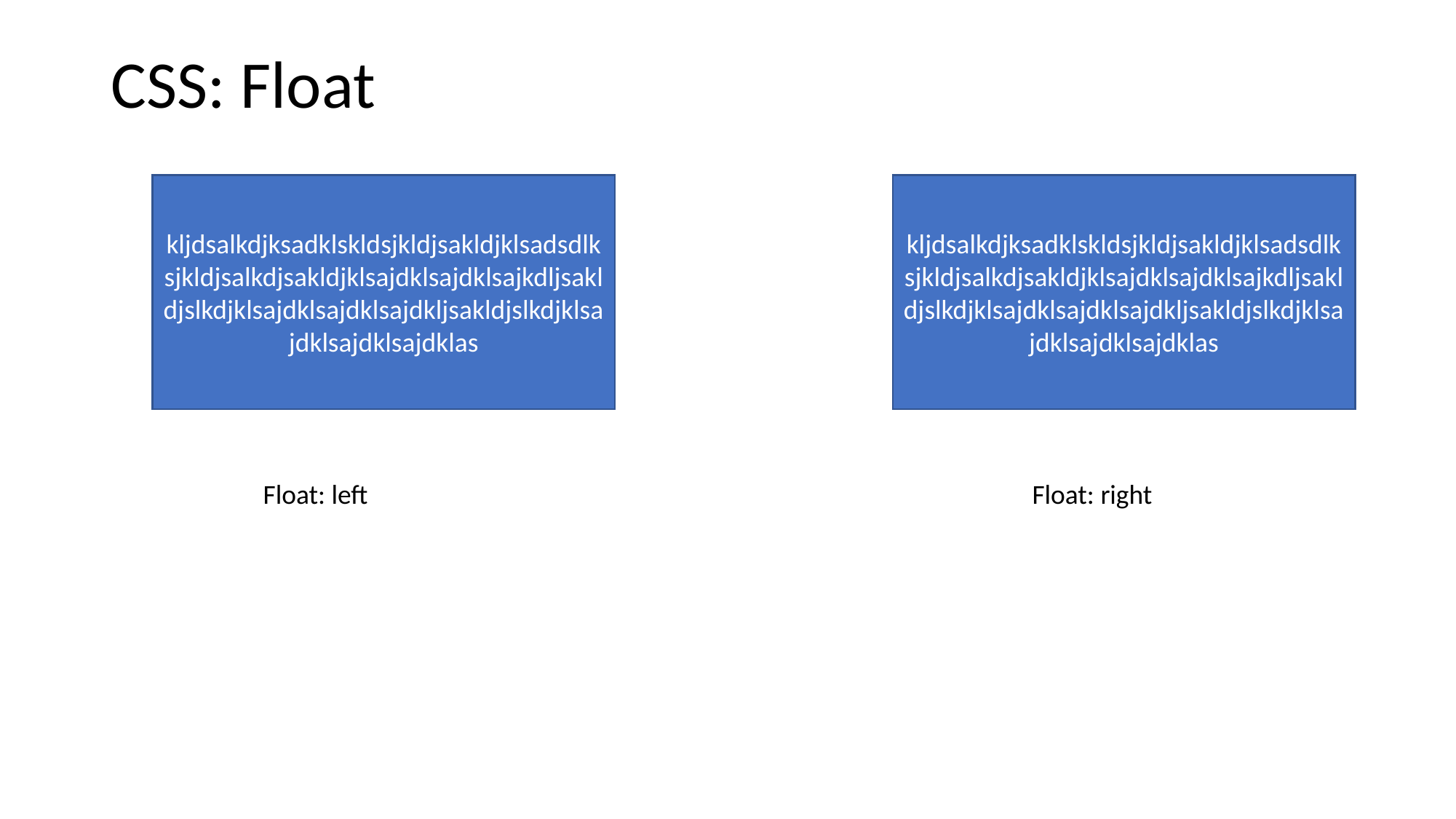

# CSS: Float
kljdsalkdjksadklskldsjkldjsakldjklsadsdlksjkldjsalkdjsakldjklsajdklsajdklsajkdljsakldjslkdjklsajdklsajdklsajdkljsakldjslkdjklsajdklsajdklsajdklas
kljdsalkdjksadklskldsjkldjsakldjklsadsdlksjkldjsalkdjsakldjklsajdklsajdklsajkdljsakldjslkdjklsajdklsajdklsajdkljsakldjslkdjklsajdklsajdklsajdklas
Float: left
Float: right